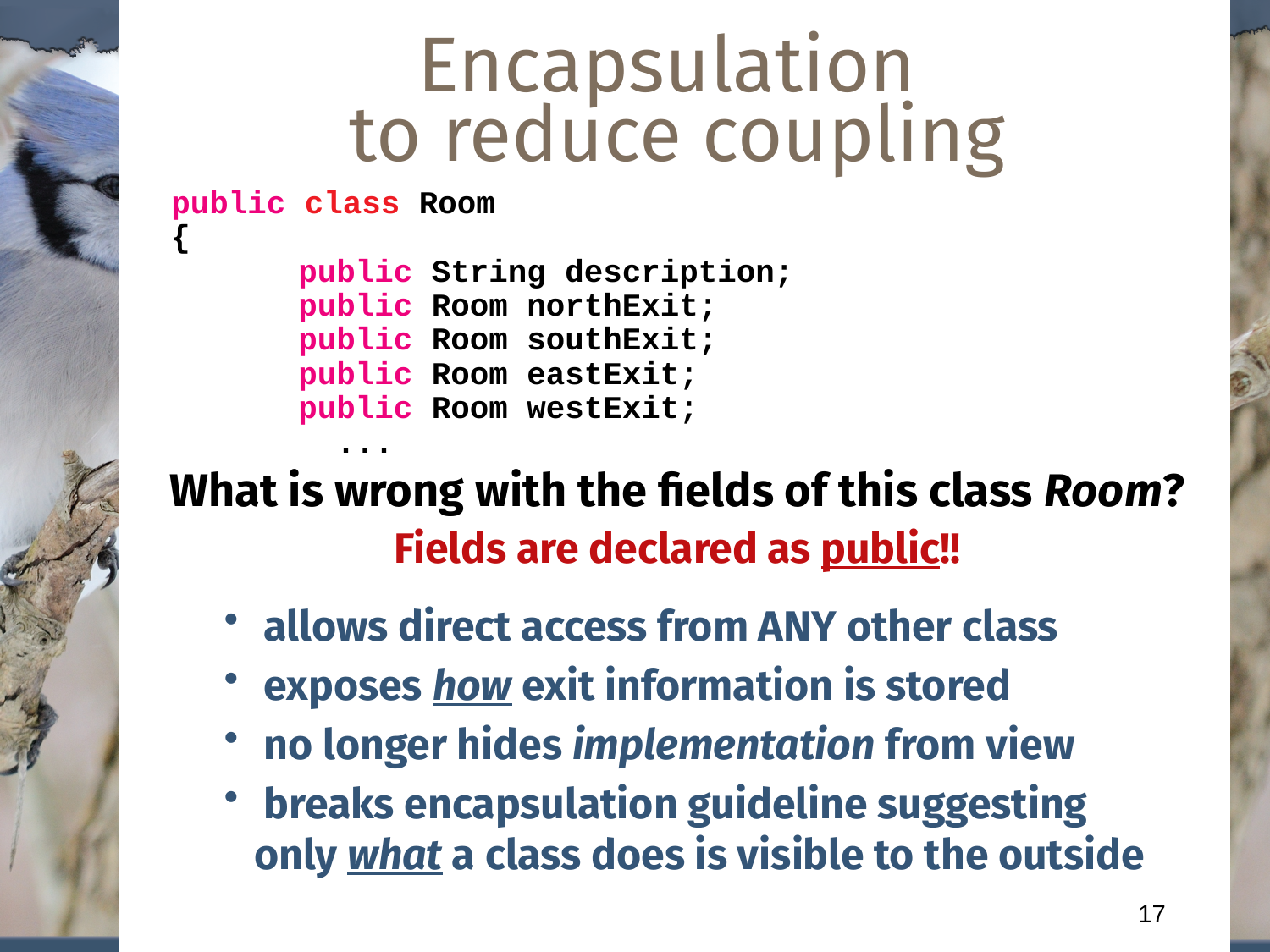

Encapsulation
to reduce coupling
public class Room
{
	public String description;
	public Room northExit;
	public Room southExit;
	public Room eastExit;
	public Room westExit;
	  ...
What is wrong with the fields of this class Room?
Fields are declared as public!!
 allows direct access from ANY other class
 exposes how exit information is stored
 no longer hides implementation from view
 breaks encapsulation guideline suggesting only what a class does is visible to the outside